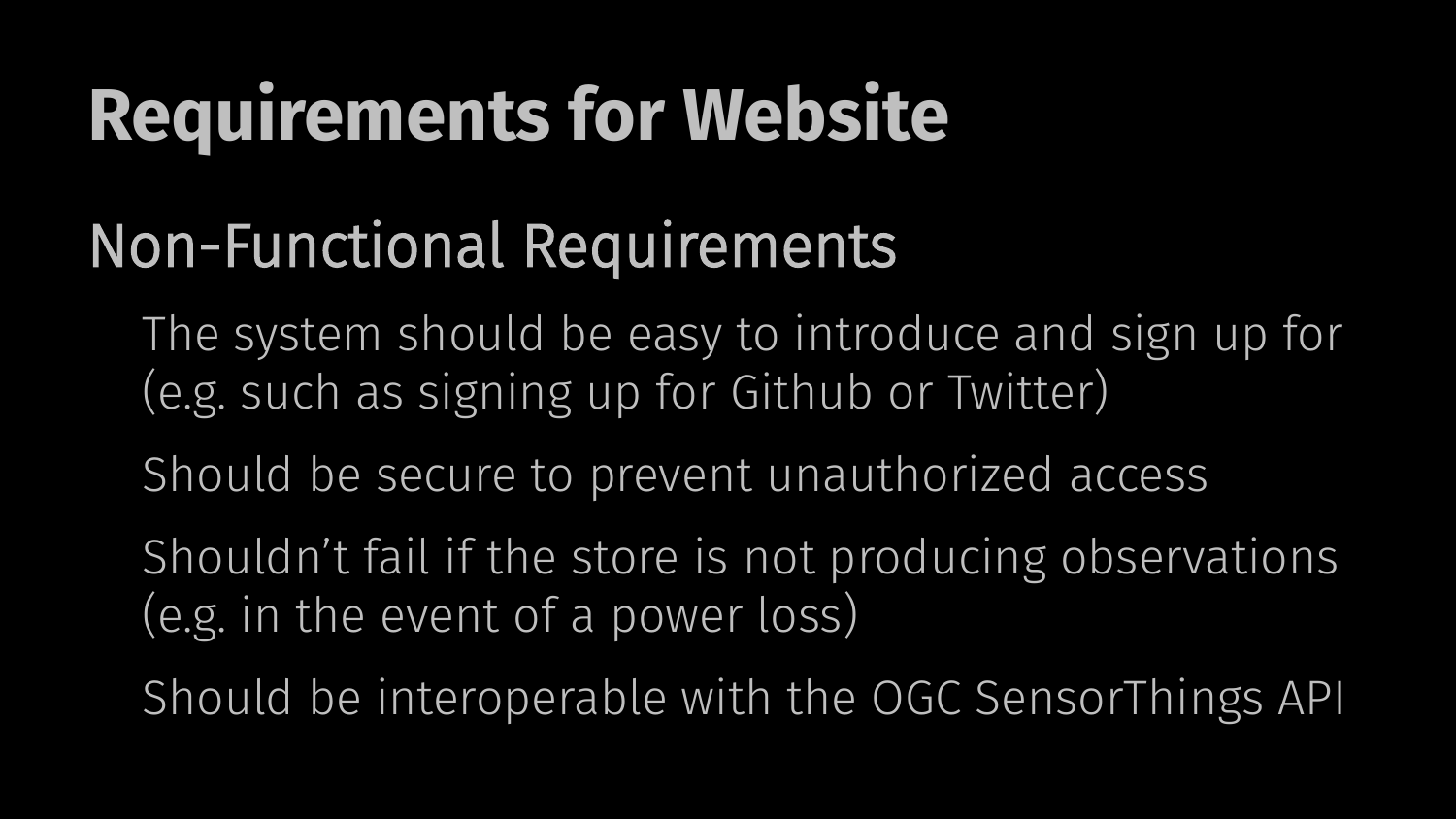

# Requirements for Website
Non-Functional Requirements
The system should be easy to introduce and sign up for (e.g. such as signing up for Github or Twitter)
Should be secure to prevent unauthorized access
Shouldn’t fail if the store is not producing observations (e.g. in the event of a power loss)
Should be interoperable with the OGC SensorThings API